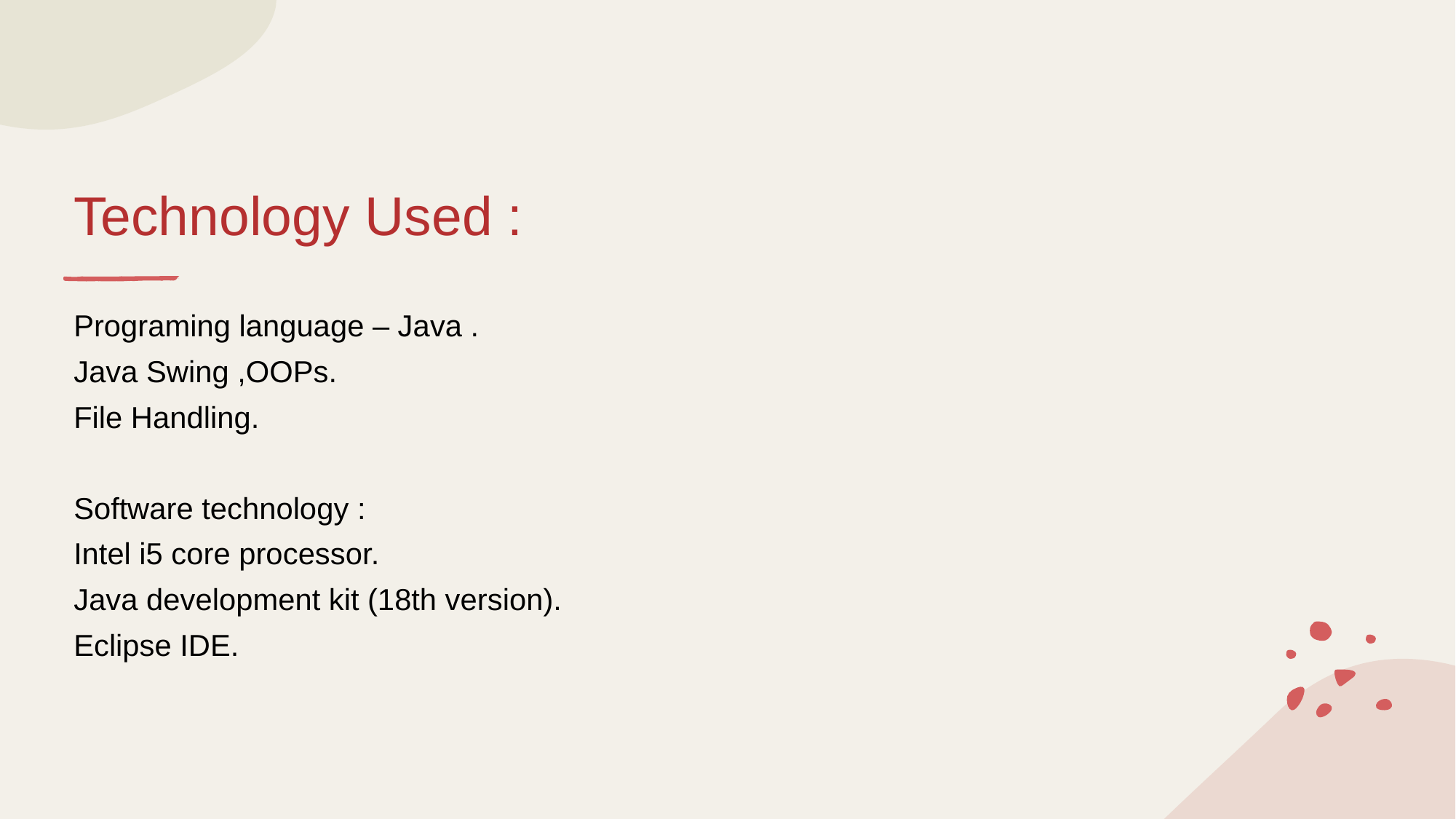

# Technology Used :
Programing language – Java .
Java Swing ,OOPs.
File Handling.

Software technology :
Intel i5 core processor.
Java development kit (18th version).
Eclipse IDE.